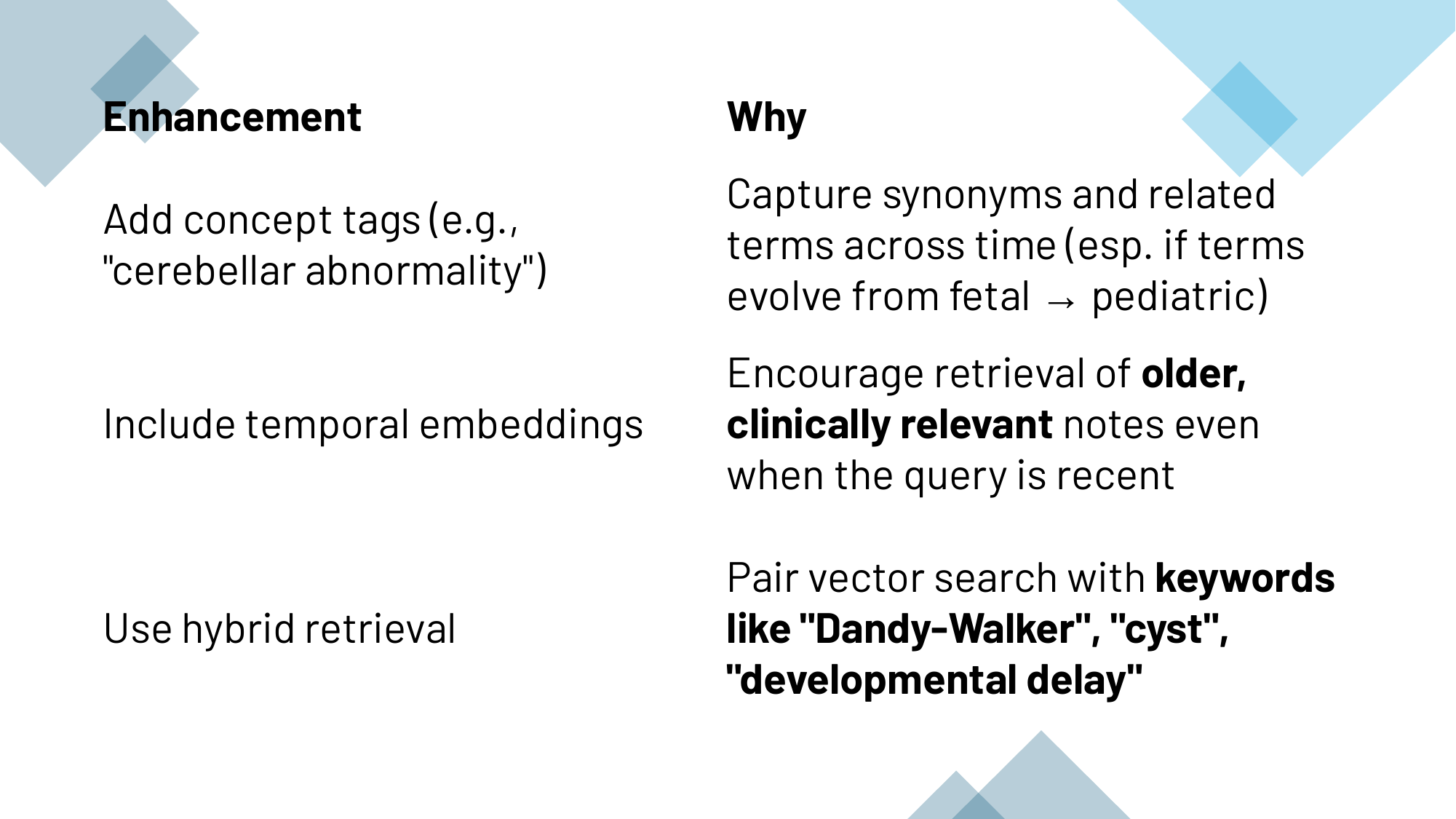

| Enhancement | Why |
| --- | --- |
| Add concept tags (e.g., "cerebellar abnormality") | Capture synonyms and related terms across time (esp. if terms evolve from fetal → pediatric) |
| Include temporal embeddings | Encourage retrieval of older, clinically relevant notes even when the query is recent |
| Use hybrid retrieval | Pair vector search with keywords like "Dandy-Walker", "cyst", "developmental delay" |